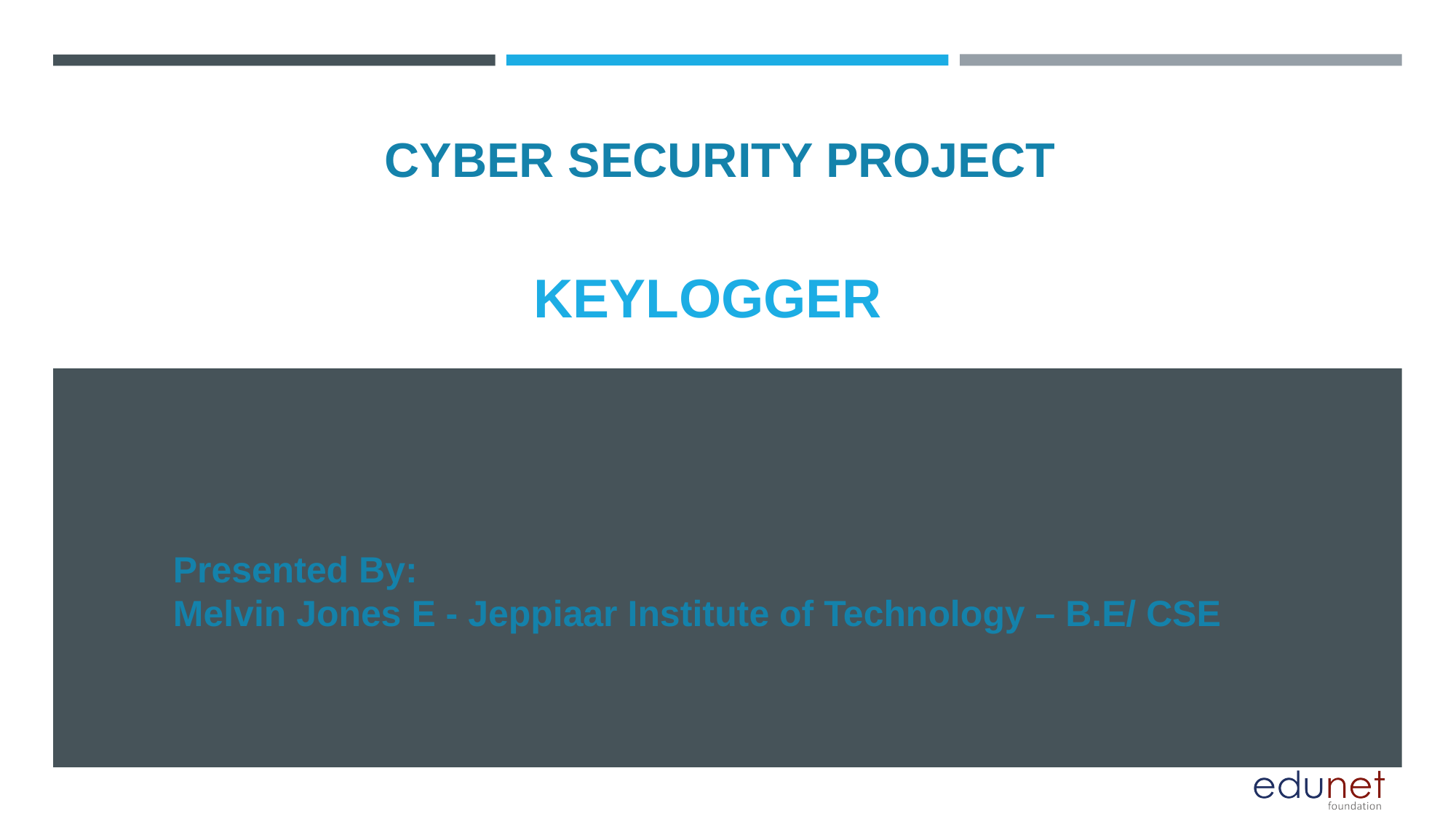

CYBER SECURITY PROJECT
# KEYLOGGER
Presented By:
Melvin Jones E - Jeppiaar Institute of Technology – B.E/ CSE